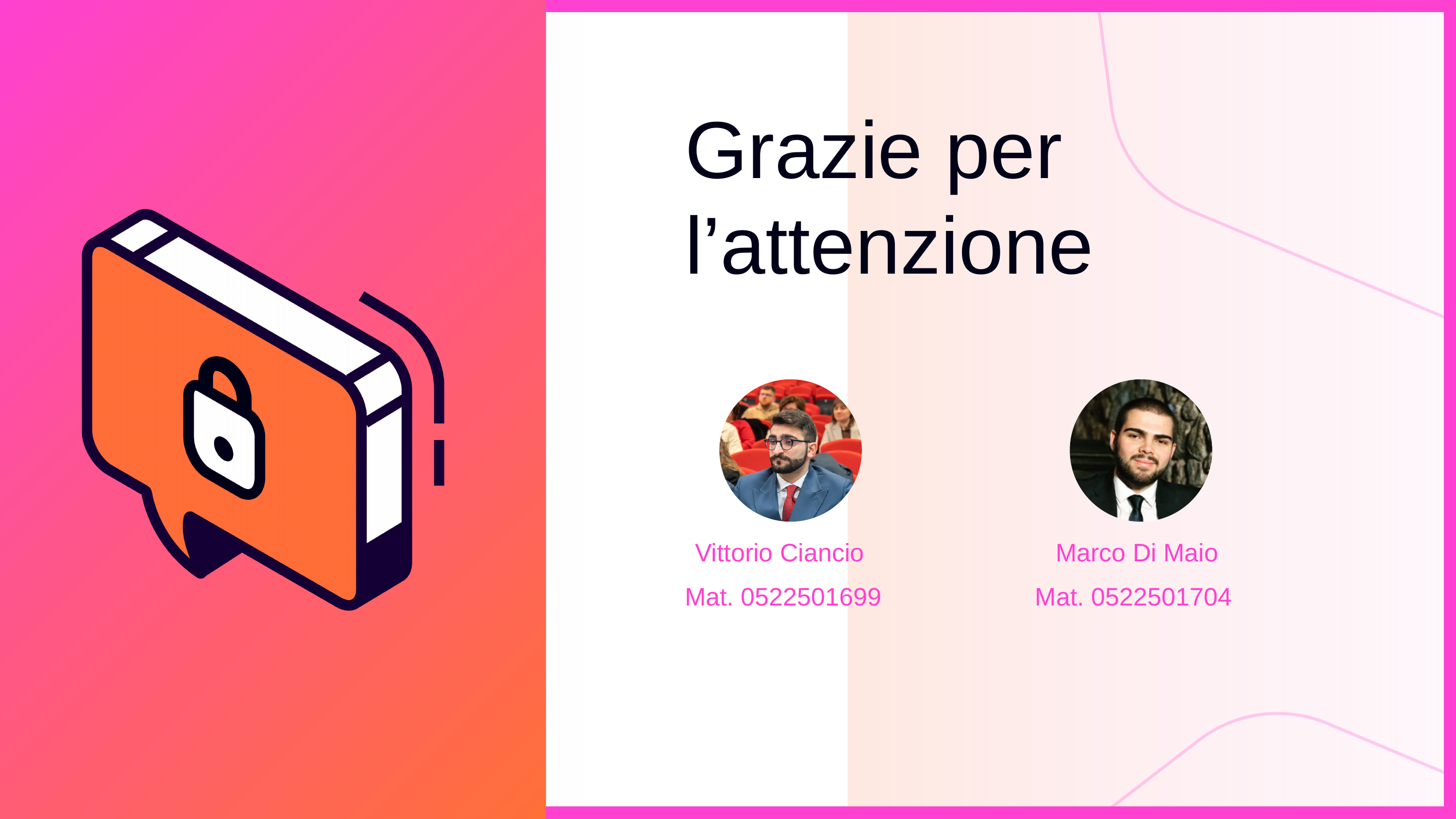

Grazie per l’attenzione

Vittorio Ciancio
Mat. 0522501699

Marco Di Maio
Mat. 0522501704